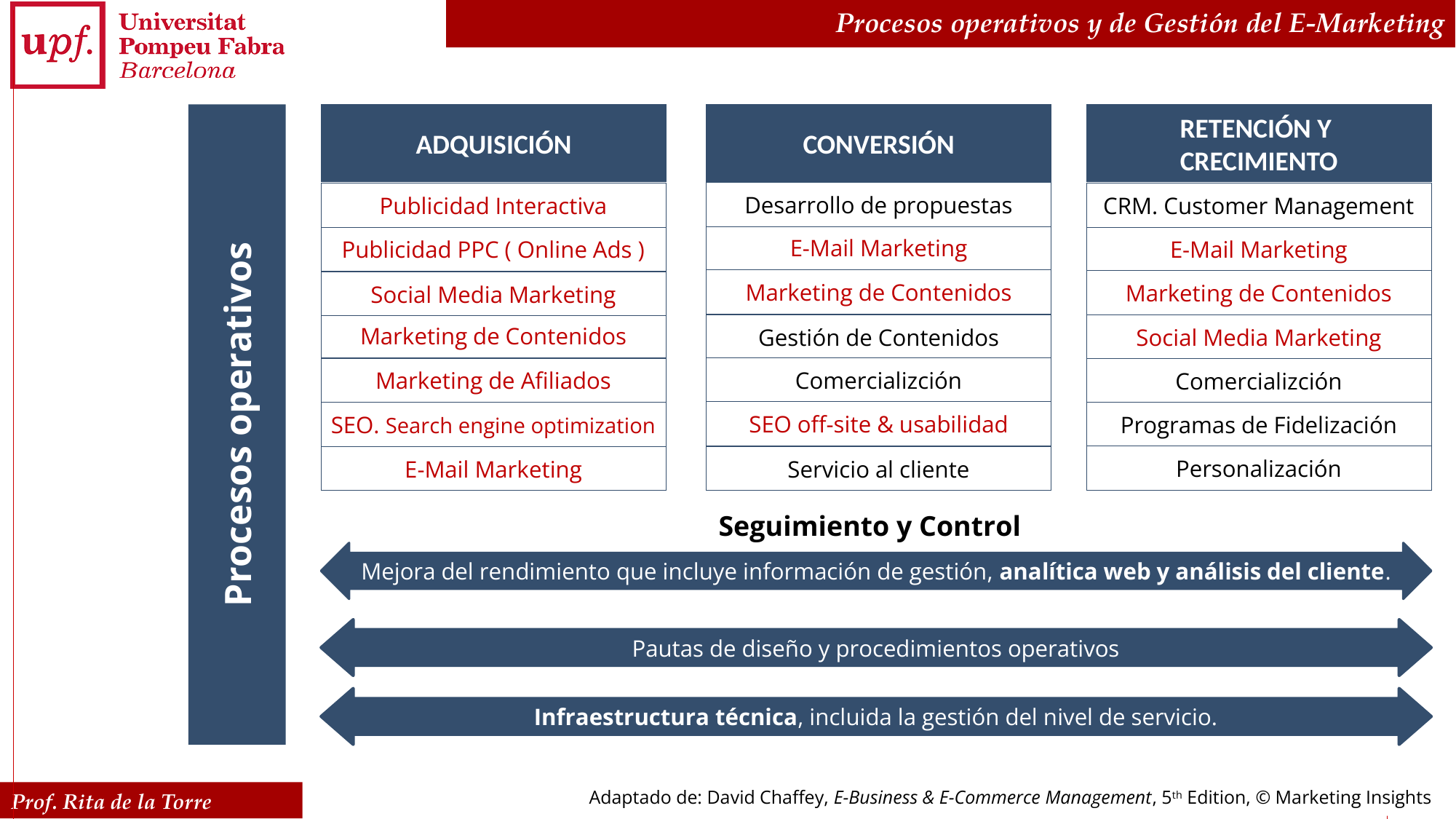

# Procesos operativos y de Gestión del E-Marketing
ADQUISICIÓN
Publicidad Interactiva
Publicidad PPC ( Online Ads )
Social Media Marketing
Marketing de Contenidos
Marketing de Afiliados
SEO. Search engine optimization
E-Mail Marketing
CONVERSIÓN
Desarrollo de propuestas
E-Mail Marketing
Marketing de Contenidos
Gestión de Contenidos
Comercializción
SEO off-site & usabilidad
Servicio al cliente
RETENCIÓN Y
CRECIMIENTO
CRM. Customer Management
E-Mail Marketing
Marketing de Contenidos
Social Media Marketing
Comercializción
Programas de Fidelización
Personalización
Procesos operativos
Seguimiento y Control
Mejora del rendimiento que incluye información de gestión, analítica web y análisis del cliente.
Pautas de diseño y procedimientos operativos
Infraestructura técnica, incluida la gestión del nivel de servicio.
Adaptado de: David Chaffey, E-Business & E-Commerce Management, 5th Edition, © Marketing Insights